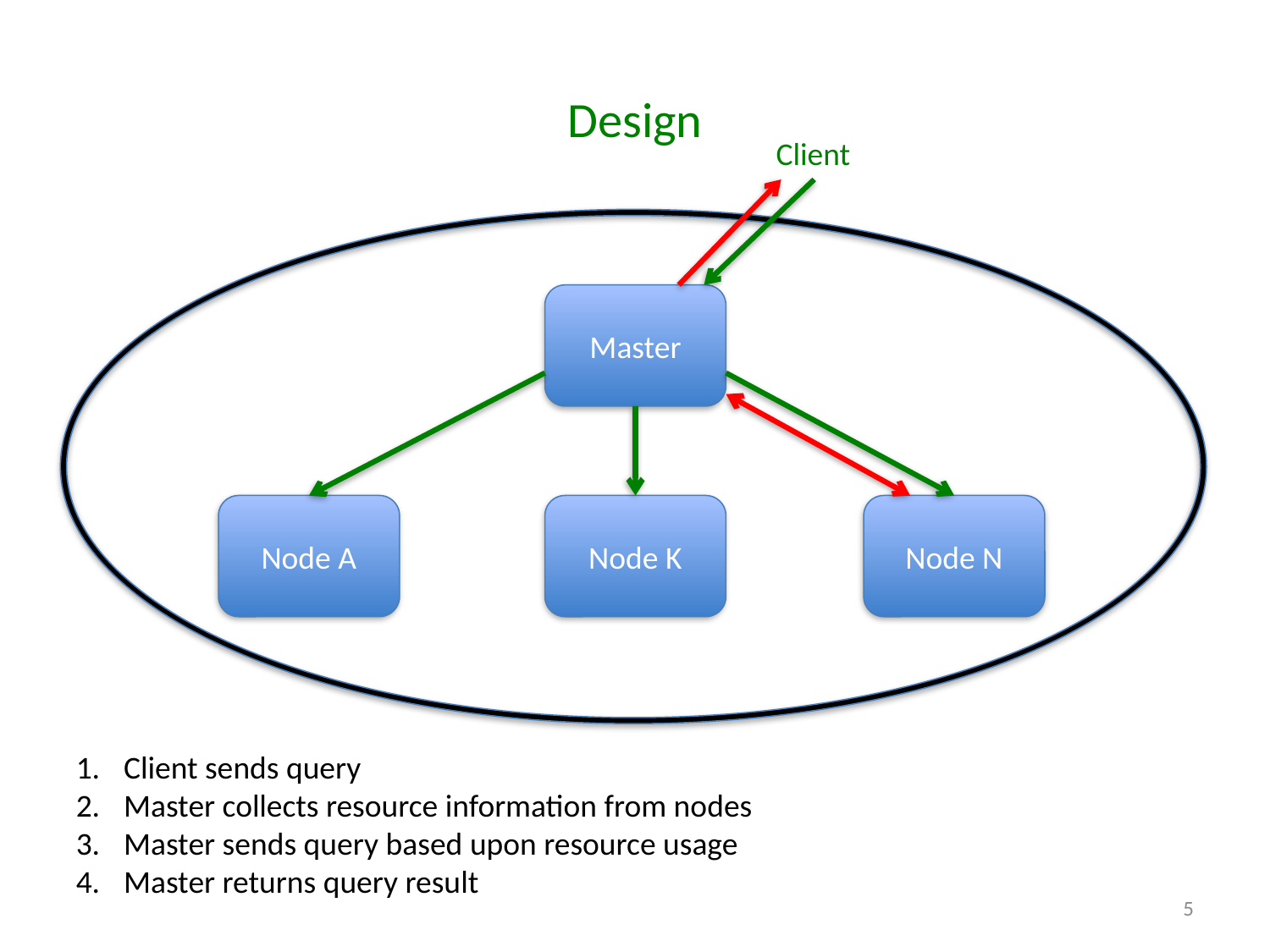

# Design
Client

Master
Node A
Node K
Node N
Client sends query
Master collects resource information from nodes
Master sends query based upon resource usage
Master returns query result
5